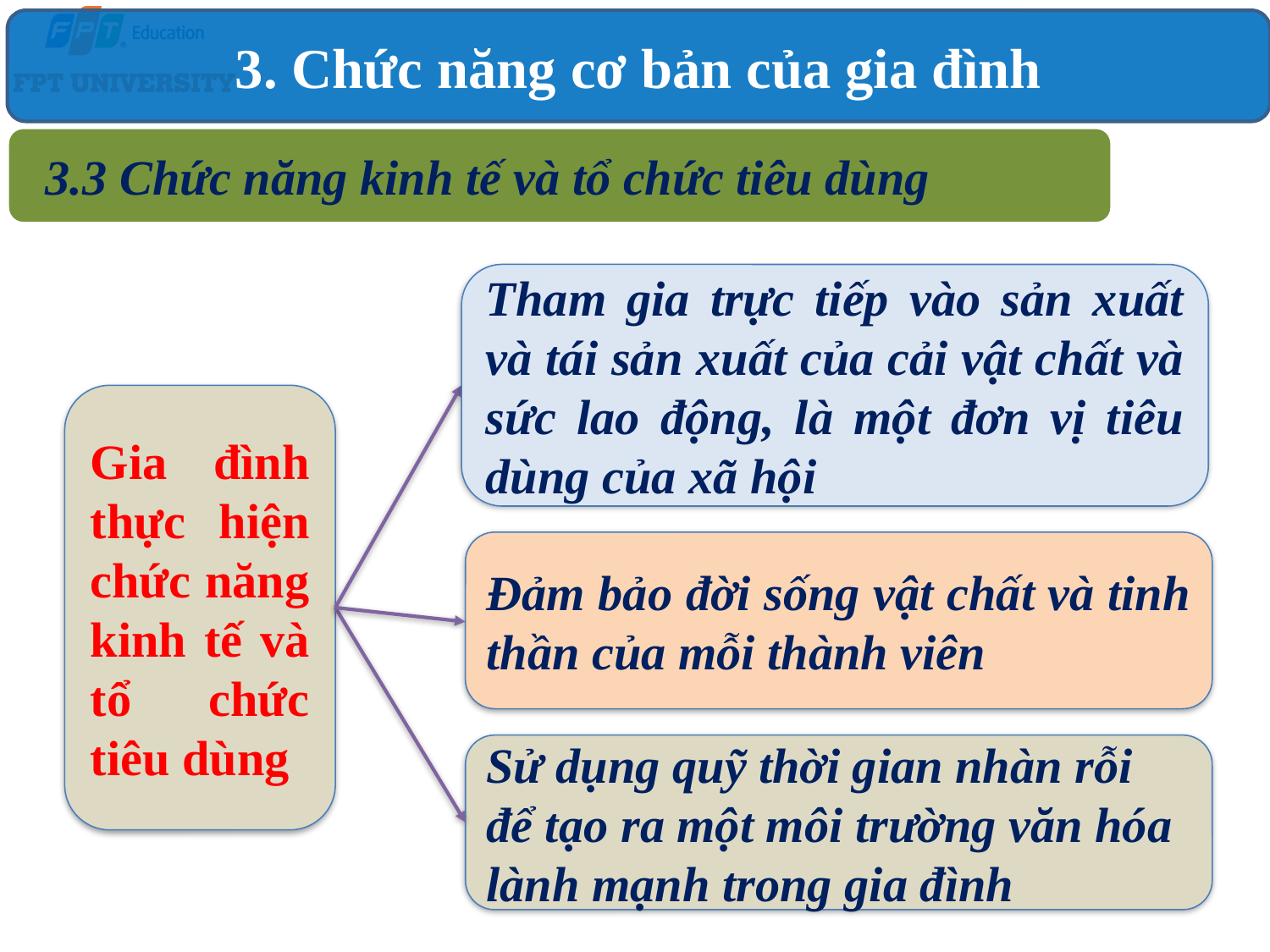

3. Chức năng cơ bản của gia đình

3.3 Chức năng kinh tế và tổ chức tiêu dùng

Tham gia trực tiếp vào sản xuất và tái sản xuất của cải vật chất và sức lao động, là một đơn vị tiêu dùng của xã hội
Gia đình thực hiện chức năng kinh tế và tổ chức tiêu dùng
Đảm bảo đời sống vật chất và tinh thần của mỗi thành viên
Sử dụng quỹ thời gian nhàn rỗi để tạo ra một môi trường văn hóa lành mạnh trong gia đình